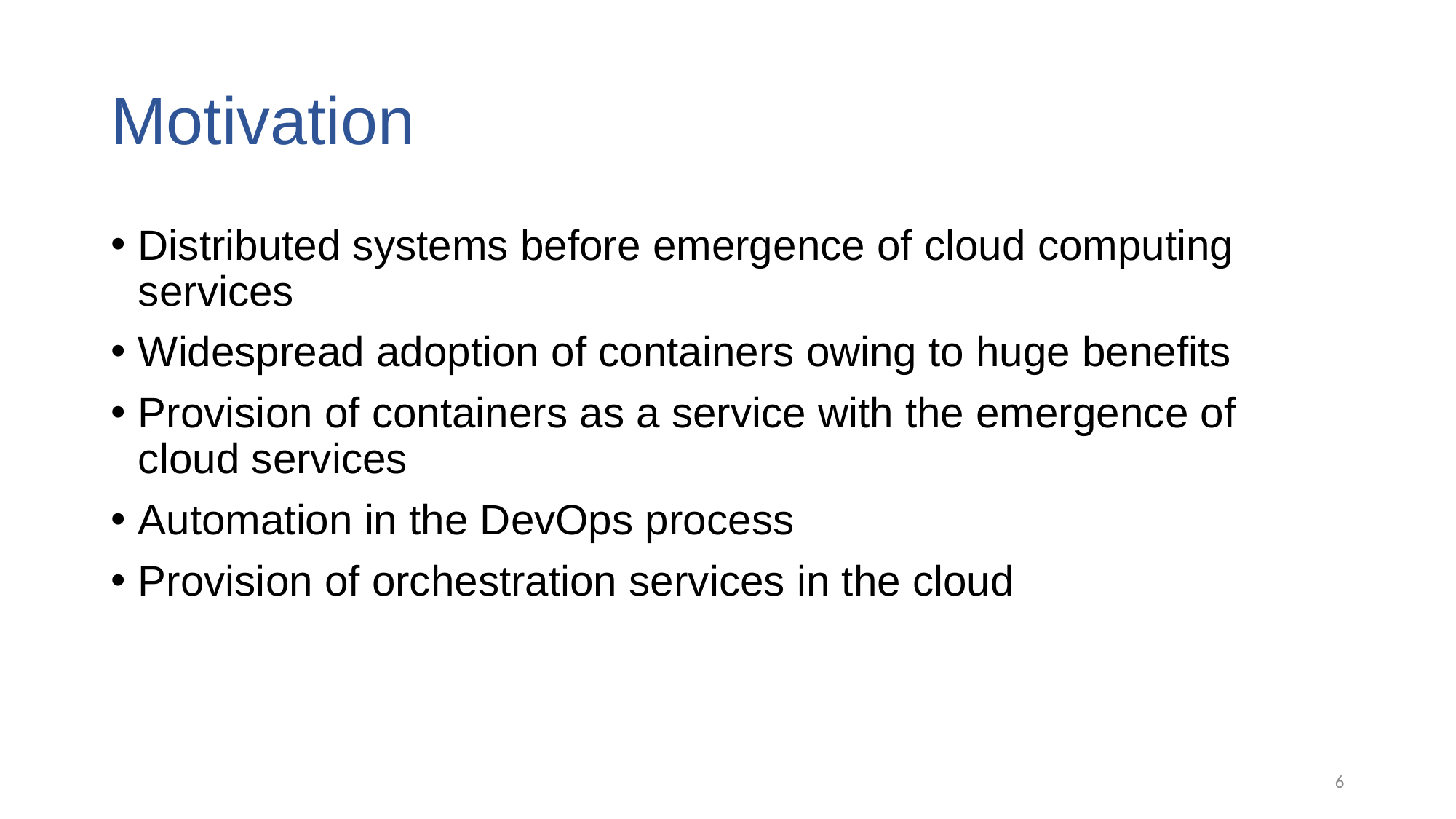

# Motivation
Distributed systems before emergence of cloud computing services
Widespread adoption of containers owing to huge benefits
Provision of containers as a service with the emergence of cloud services
Automation in the DevOps process
Provision of orchestration services in the cloud

6